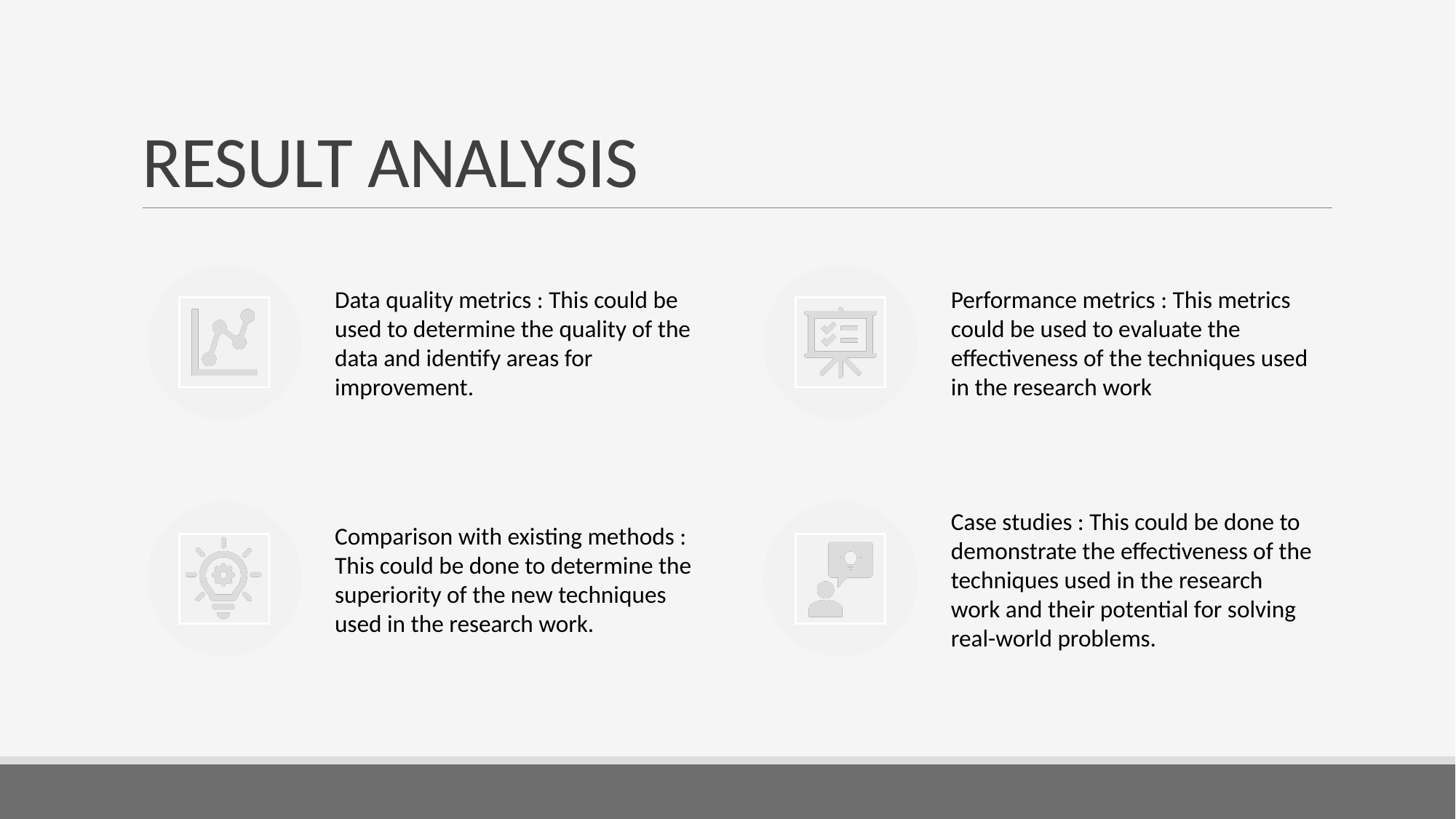

# RESULT ANALYSIS
Data quality metrics : This could be used to determine the quality of the data and identify areas for improvement.
Performance metrics : This metrics could be used to evaluate the effectiveness of the techniques used in the research work
Comparison with existing methods : This could be done to determine the superiority of the new techniques used in the research work.
Case studies : This could be done to demonstrate the effectiveness of the techniques used in the research work and their potential for solving real-world problems.